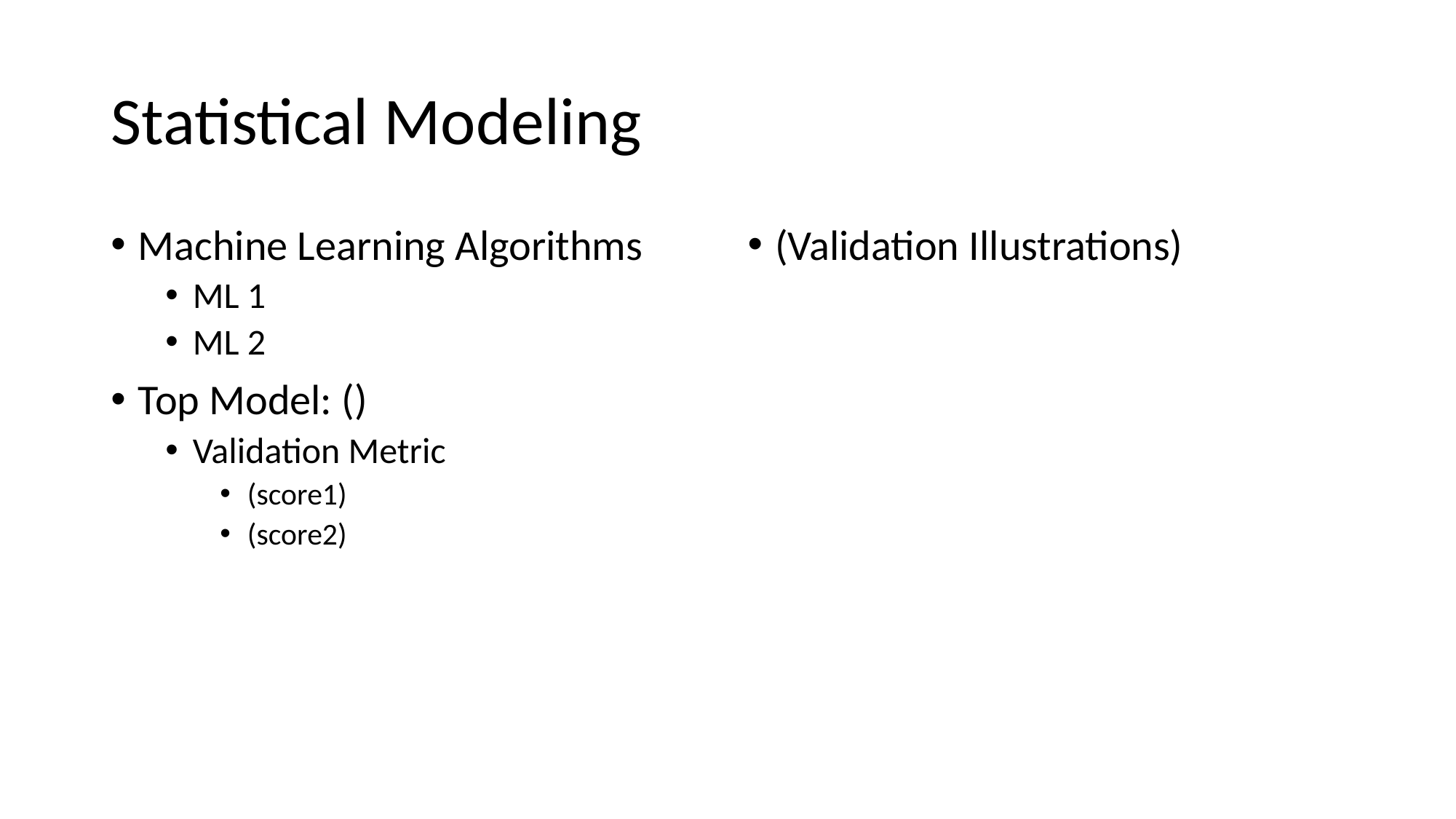

# Statistical Modeling
Machine Learning Algorithms
ML 1
ML 2
Top Model: ()
Validation Metric
(score1)
(score2)
(Validation Illustrations)